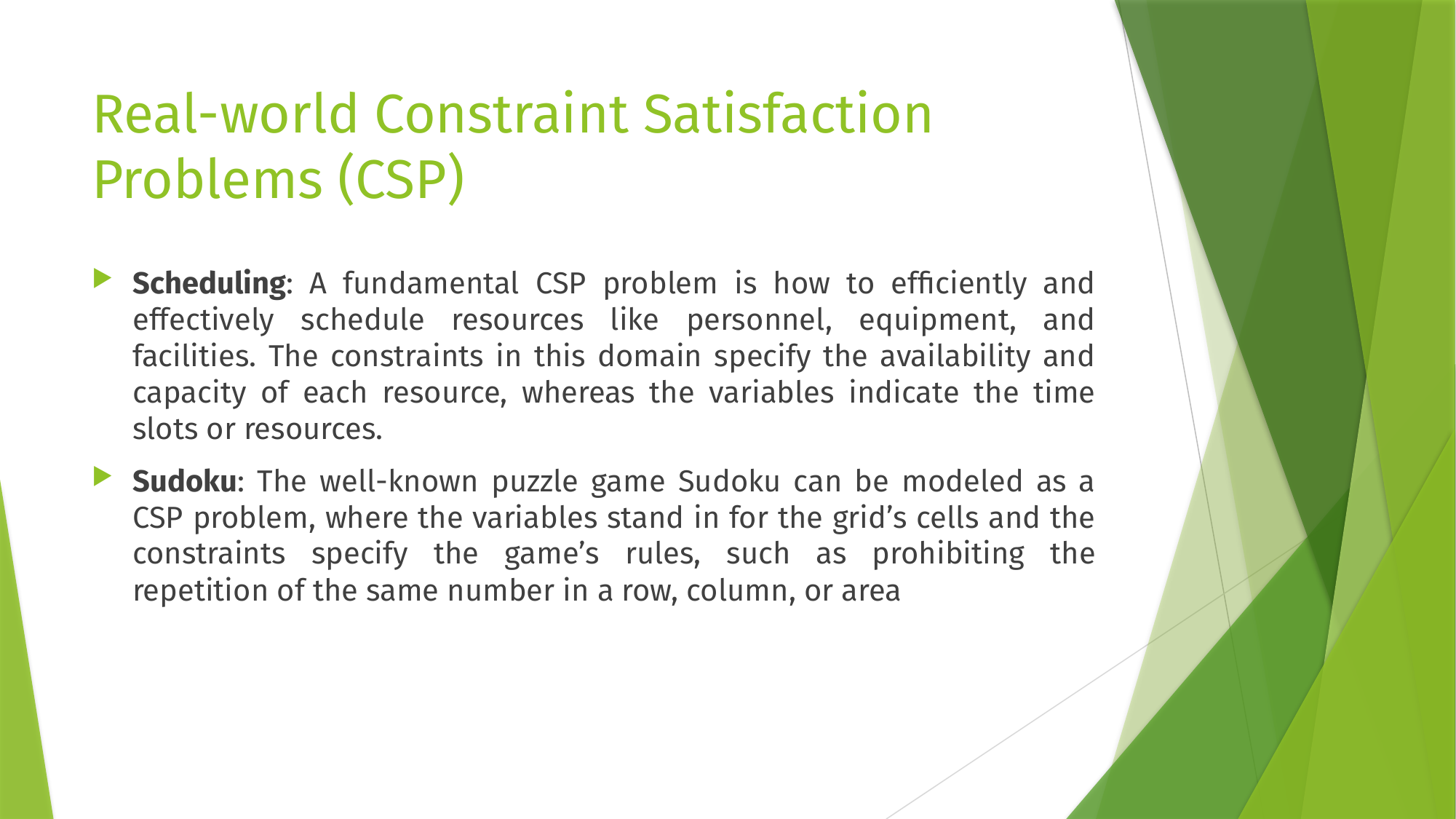

# Real-world Constraint Satisfaction Problems (CSP)
Scheduling: A fundamental CSP problem is how to efficiently and effectively schedule resources like personnel, equipment, and facilities. The constraints in this domain specify the availability and capacity of each resource, whereas the variables indicate the time slots or resources.
Sudoku: The well-known puzzle game Sudoku can be modeled as a CSP problem, where the variables stand in for the grid’s cells and the constraints specify the game’s rules, such as prohibiting the repetition of the same number in a row, column, or area